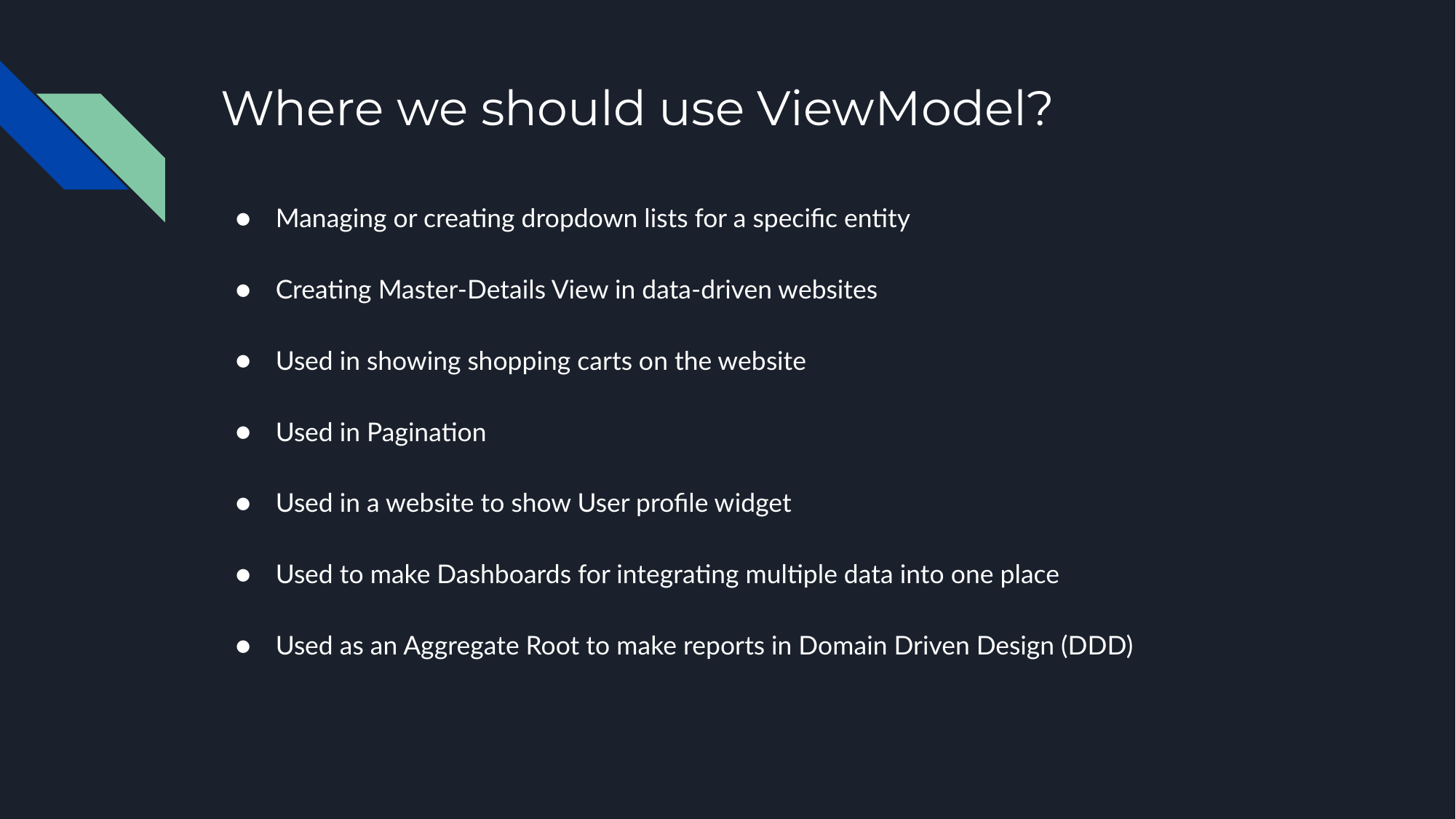

# Where we should use ViewModel?
Managing or creating dropdown lists for a specific entity

Creating Master-Details View in data-driven websites

Used in showing shopping carts on the website

Used in Pagination

Used in a website to show User profile widget

Used to make Dashboards for integrating multiple data into one place

Used as an Aggregate Root to make reports in Domain Driven Design (DDD)